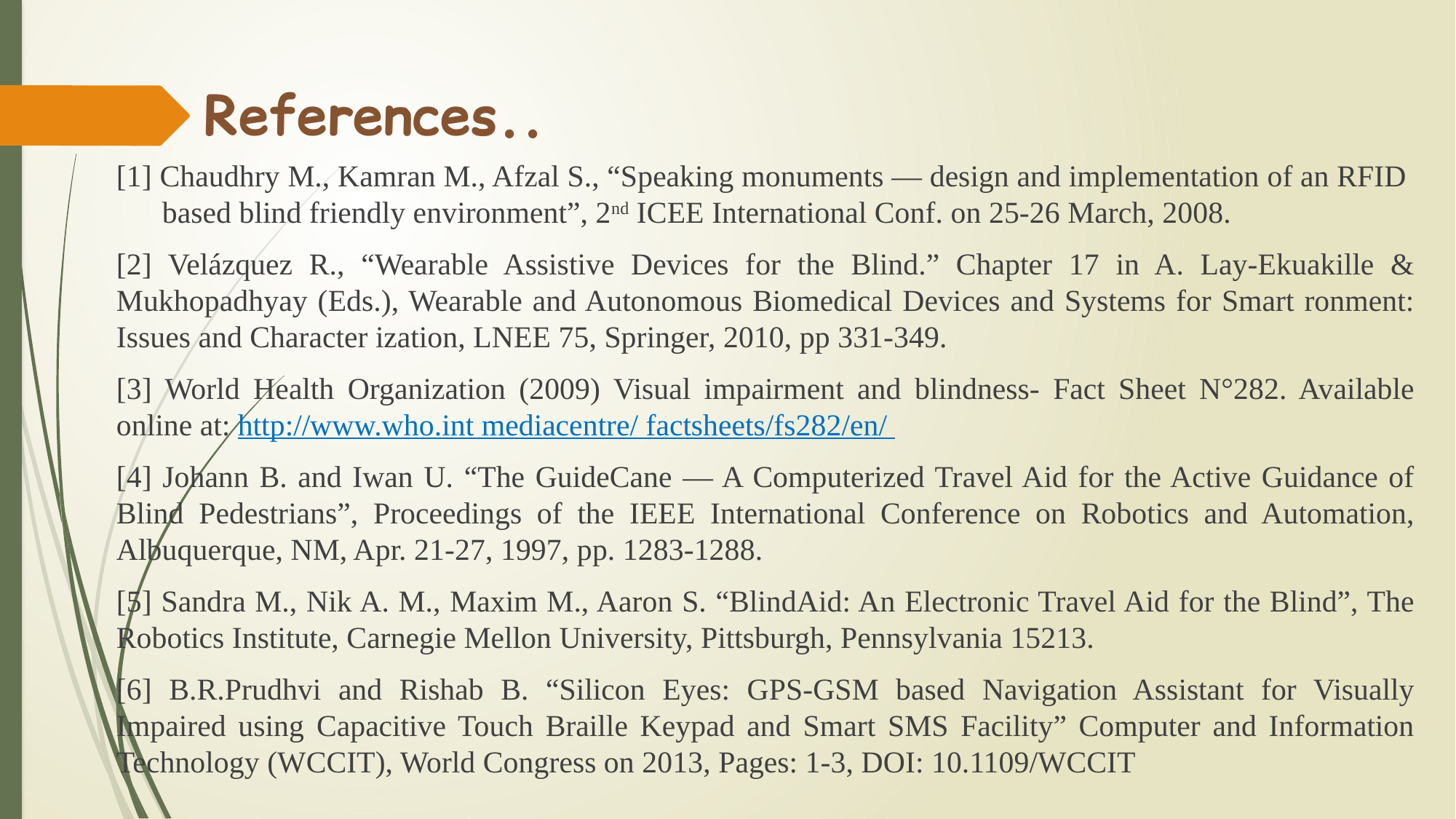

# References..
[1] Chaudhry M., Kamran M., Afzal S., “Speaking monuments — design and implementation of an RFID        based blind friendly environment”, 2nd ICEE International Conf. on 25-26 March, 2008.
[2] Velázquez R., “Wearable Assistive Devices for the Blind.” Chapter 17 in A. Lay-Ekuakille & Mukhopadhyay (Eds.), Wearable and Autonomous Biomedical Devices and Systems for Smart ronment: Issues and Character ization, LNEE 75, Springer, 2010, pp 331-349.
[3] World Health Organization (2009) Visual impairment and blindness- Fact Sheet N°282. Available online at: http://www.who.int mediacentre/ factsheets/fs282/en/
[4] Johann B. and Iwan U. “The GuideCane — A Computerized Travel Aid for the Active Guidance of Blind Pedestrians”, Proceedings of the IEEE International Conference on Robotics and Automation, Albuquerque, NM, Apr. 21-27, 1997, pp. 1283-1288.
[5] Sandra M., Nik A. M., Maxim M., Aaron S. “BlindAid: An Electronic Travel Aid for the Blind”, The Robotics Institute, Carnegie Mellon University, Pittsburgh, Pennsylvania 15213.
[6] B.R.Prudhvi and Rishab B. “Silicon Eyes: GPS-GSM based Navigation Assistant for Visually Impaired using Capacitive Touch Braille Keypad and Smart SMS Facility” Computer and Information Technology (WCCIT), World Congress on 2013, Pages: 1-3, DOI: 10.1109/WCCIT